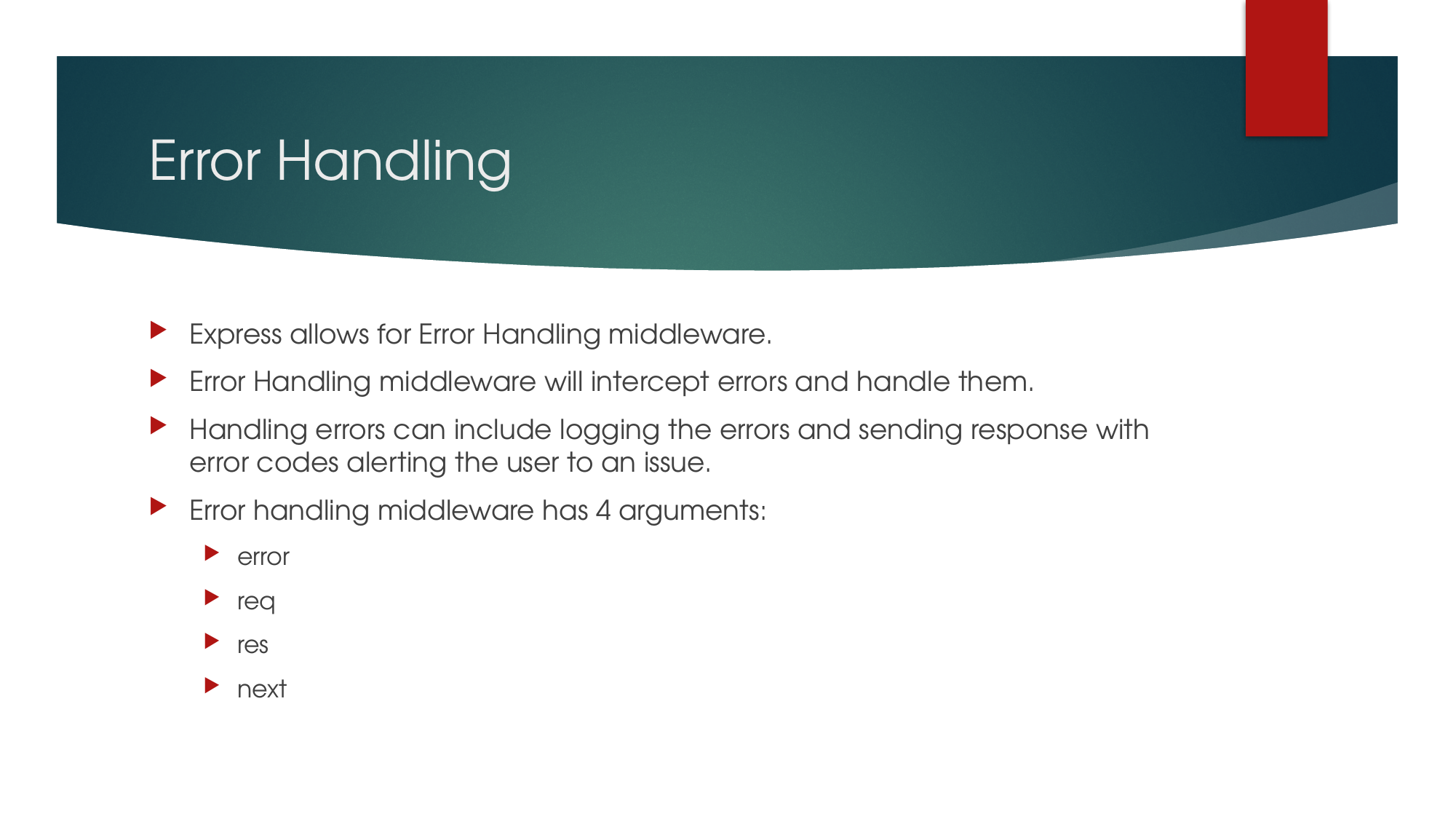

# Error Handling
Express allows for Error Handling middleware.
Error Handling middleware will intercept errors and handle them.
Handling errors can include logging the errors and sending response with error codes alerting the user to an issue.
Error handling middleware has 4 arguments:
error
req
res
next